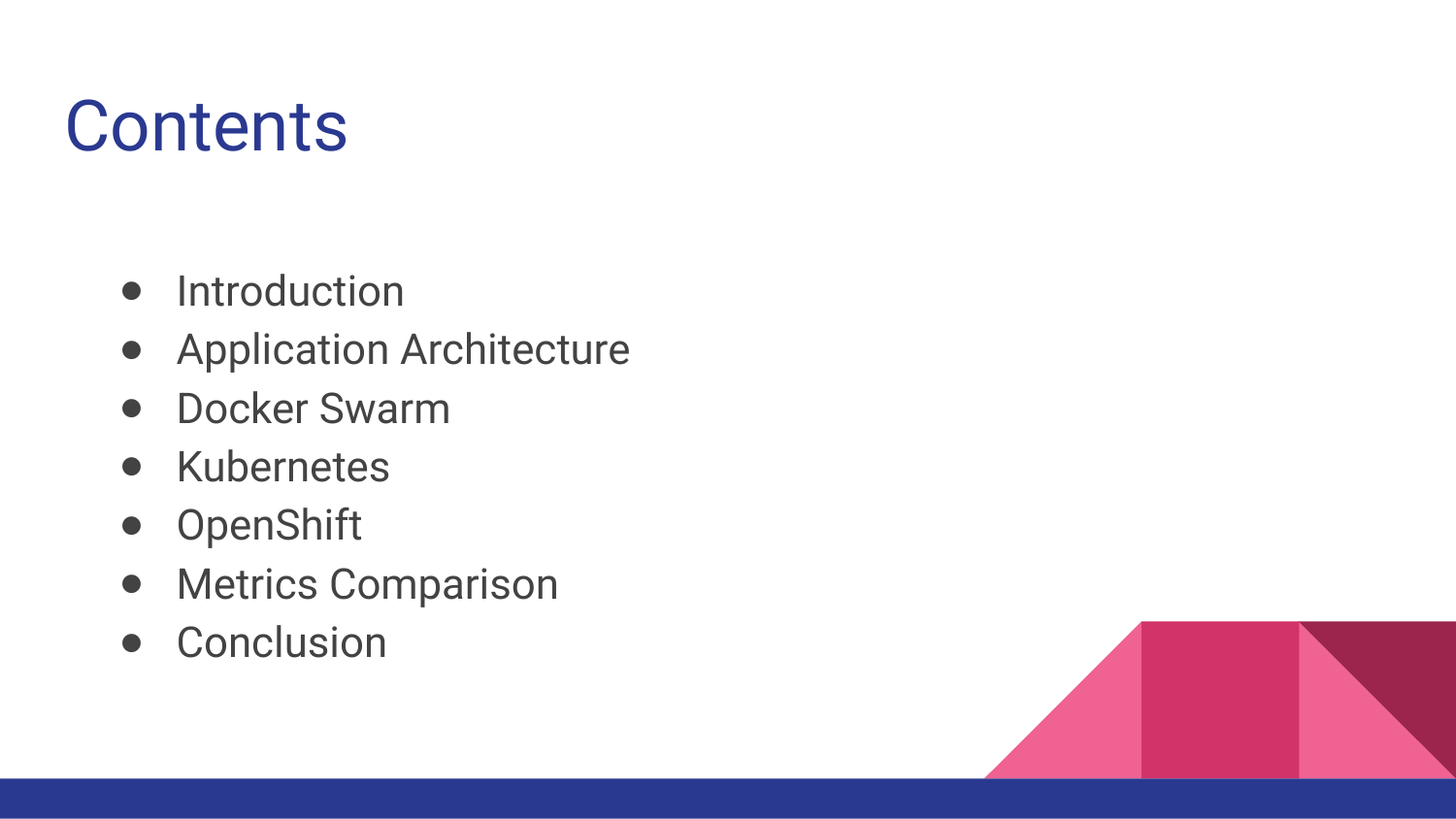

# Contents
Introduction
Application Architecture
Docker Swarm
Kubernetes
OpenShift
Metrics Comparison
Conclusion